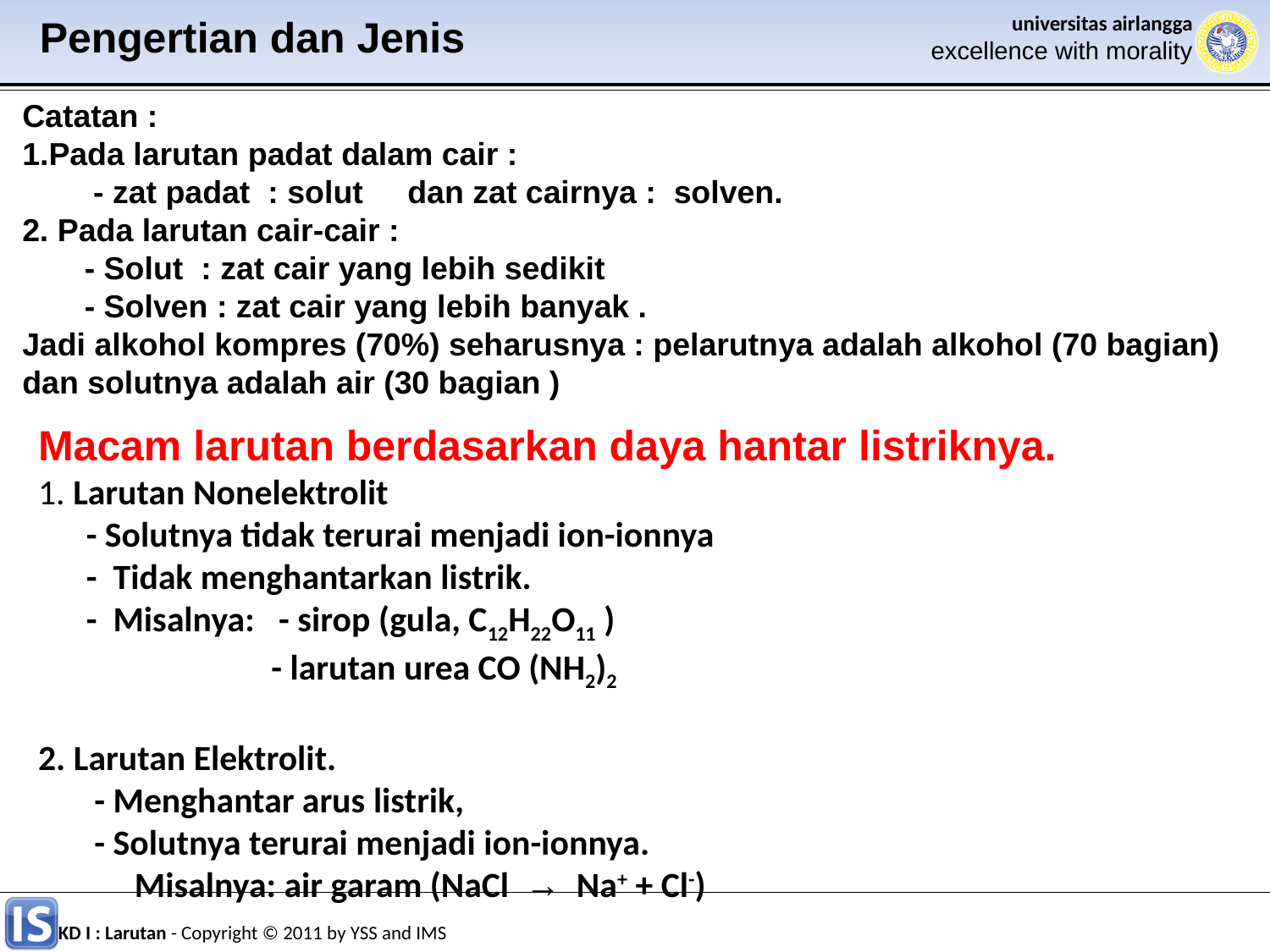

Pengertian dan Jenis
Catatan :
Pada larutan padat dalam cair :
        - zat padat  : solut     dan zat cairnya :  solven.
2. Pada larutan cair-cair :
       - Solut  : zat cair yang lebih sedikit
       - Solven : zat cair yang lebih banyak .
Jadi alkohol kompres (70%) seharusnya : pelarutnya adalah alkohol (70 bagian) dan solutnya adalah air (30 bagian )
Macam larutan berdasarkan daya hantar listriknya.
1. Larutan Nonelektrolit
      - Solutnya tidak terurai menjadi ion-ionnya
      -  Tidak menghantarkan listrik.
      -  Misalnya:   - sirop (gula, C12H22O11 )
                             - larutan urea CO (NH2)2

2. Larutan Elektrolit.
       - Menghantar arus listrik,
       - Solutnya terurai menjadi ion-ionnya.
            Misalnya: air garam (NaCl  →  Na+ + Cl-)
3